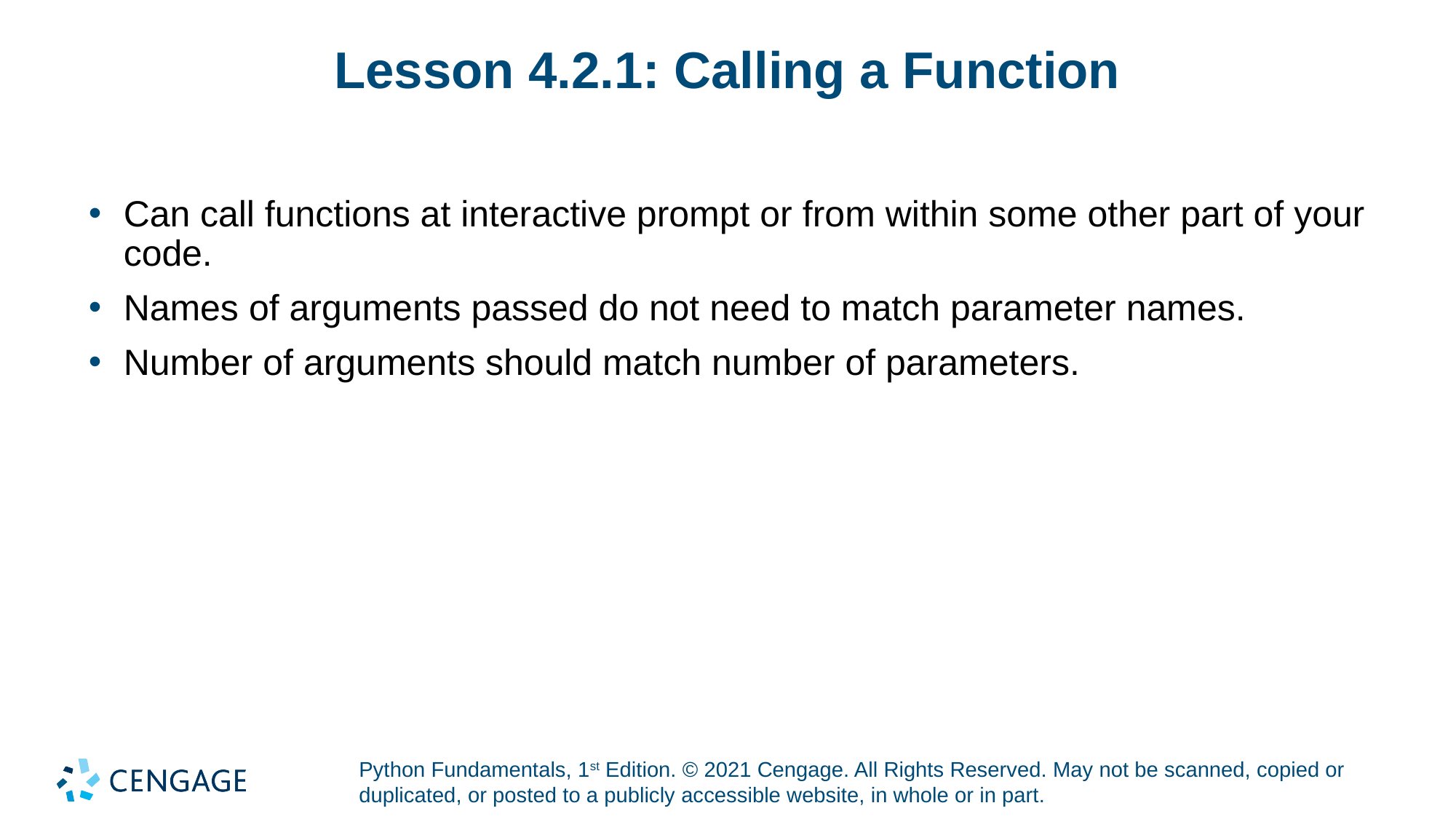

# Lesson 4.2.1: Calling a Function
Can call functions at interactive prompt or from within some other part of your code.
Names of arguments passed do not need to match parameter names.
Number of arguments should match number of parameters.